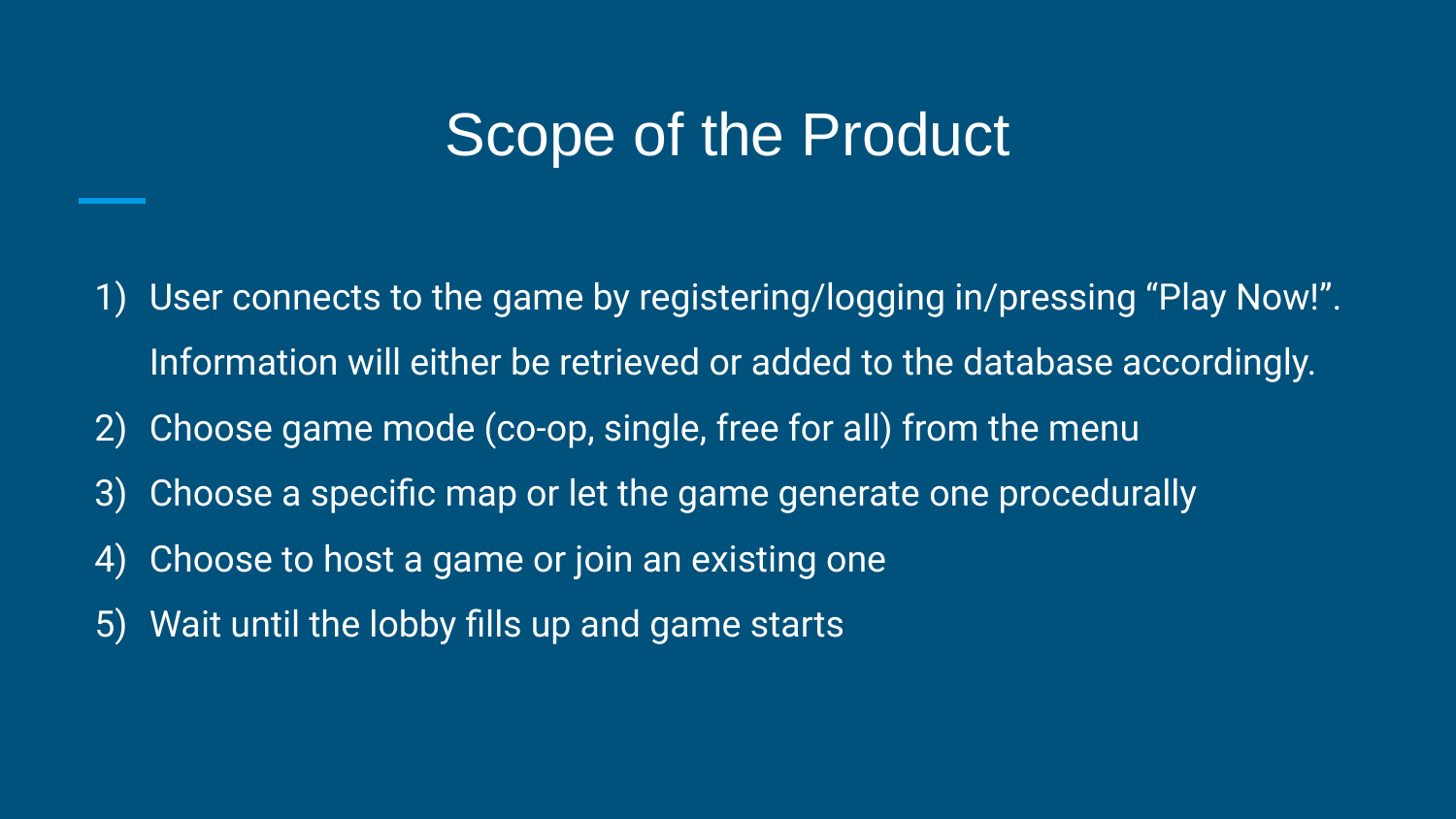

# Scope of the Product
User connects to the game by registering/logging in/pressing “Play Now!”. Information will either be retrieved or added to the database accordingly.
Choose game mode (co-op, single, free for all) from the menu
Choose a specific map or let the game generate one procedurally
Choose to host a game or join an existing one
Wait until the lobby fills up and game starts